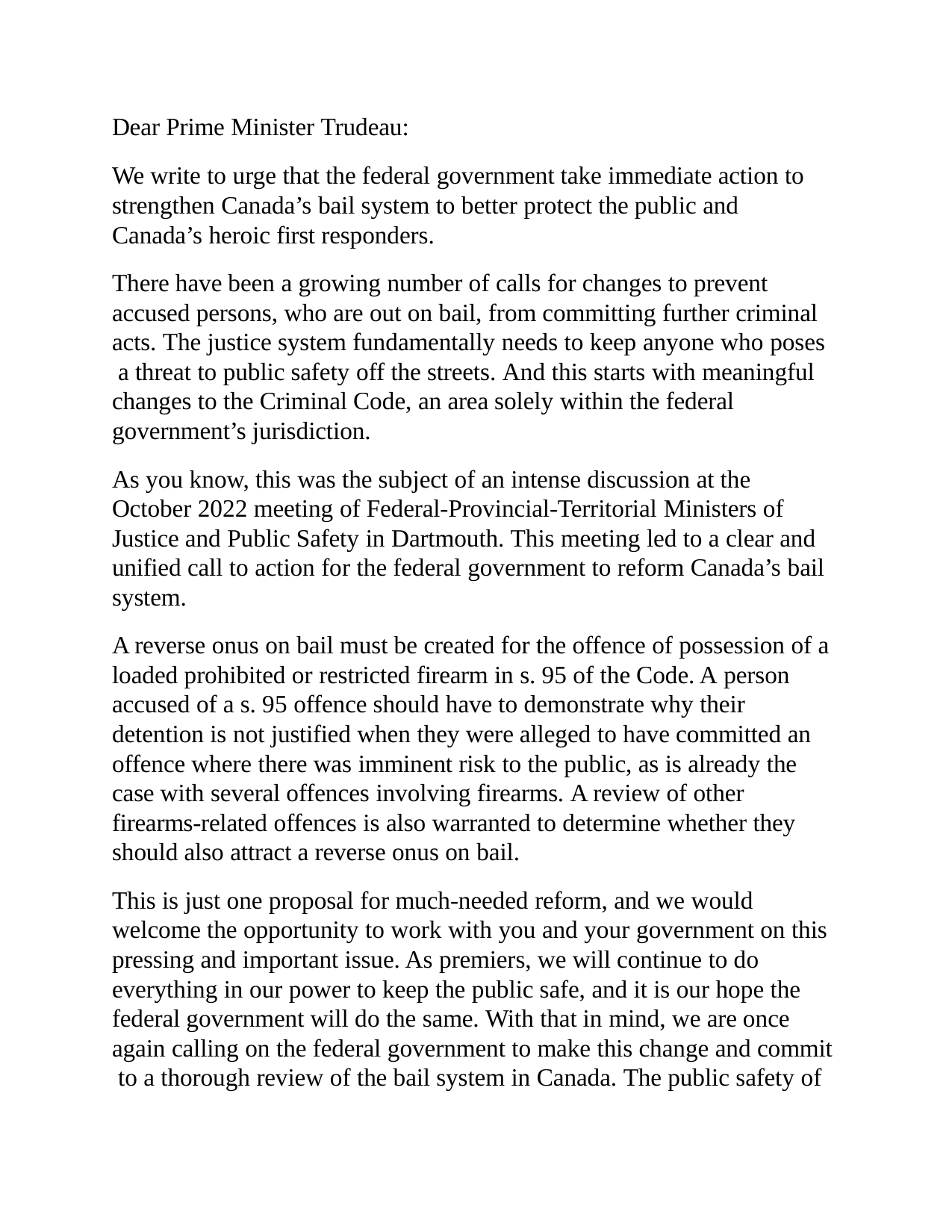

Dear Prime Minister Trudeau:
We write to urge that the federal government take immediate action to  strengthen Canada’s bail system to better protect the public and  Canada’s heroic first responders.
There have been a growing number of calls for changes to prevent  accused persons, who are out on bail, from committing further criminal  acts. The justice system fundamentally needs to keep anyone who poses  a threat to public safety off the streets. And this starts with meaningful  changes to the Criminal Code, an area solely within the federal  government’s jurisdiction.
As you know, this was the subject of an intense discussion at the  October 2022 meeting of Federal-Provincial-Territorial Ministers of  Justice and Public Safety in Dartmouth. This meeting led to a clear and  unified call to action for the federal government to reform Canada’s bail  system.
A reverse onus on bail must be created for the offence of possession of a  loaded prohibited or restricted firearm in s. 95 of the Code. A person  accused of a s. 95 offence should have to demonstrate why their  detention is not justified when they were alleged to have committed an  offence where there was imminent risk to the public, as is already the  case with several offences involving firearms. A review of other  firearms-related offences is also warranted to determine whether they  should also attract a reverse onus on bail.
This is just one proposal for much-needed reform, and we would  welcome the opportunity to work with you and your government on this  pressing and important issue. As premiers, we will continue to do  everything in our power to keep the public safe, and it is our hope the  federal government will do the same. With that in mind, we are once  again calling on the federal government to make this change and commit  to a thorough review of the bail system in Canada. The public safety of